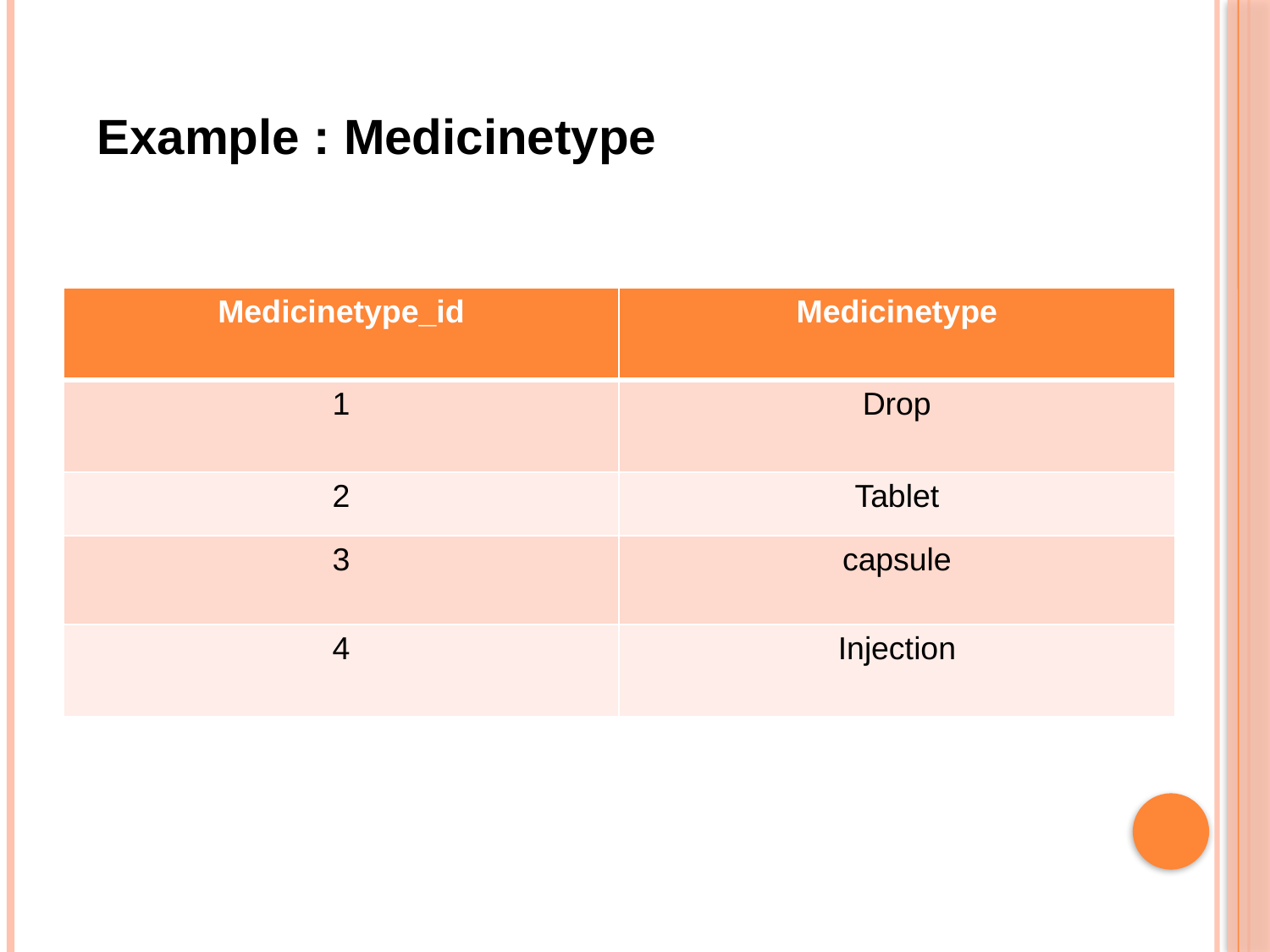

Example : Medicinetype
| Medicinetype\_id | Medicinetype |
| --- | --- |
| 1 | Drop |
| 2 | Tablet |
| 3 | capsule |
| 4 | Injection |